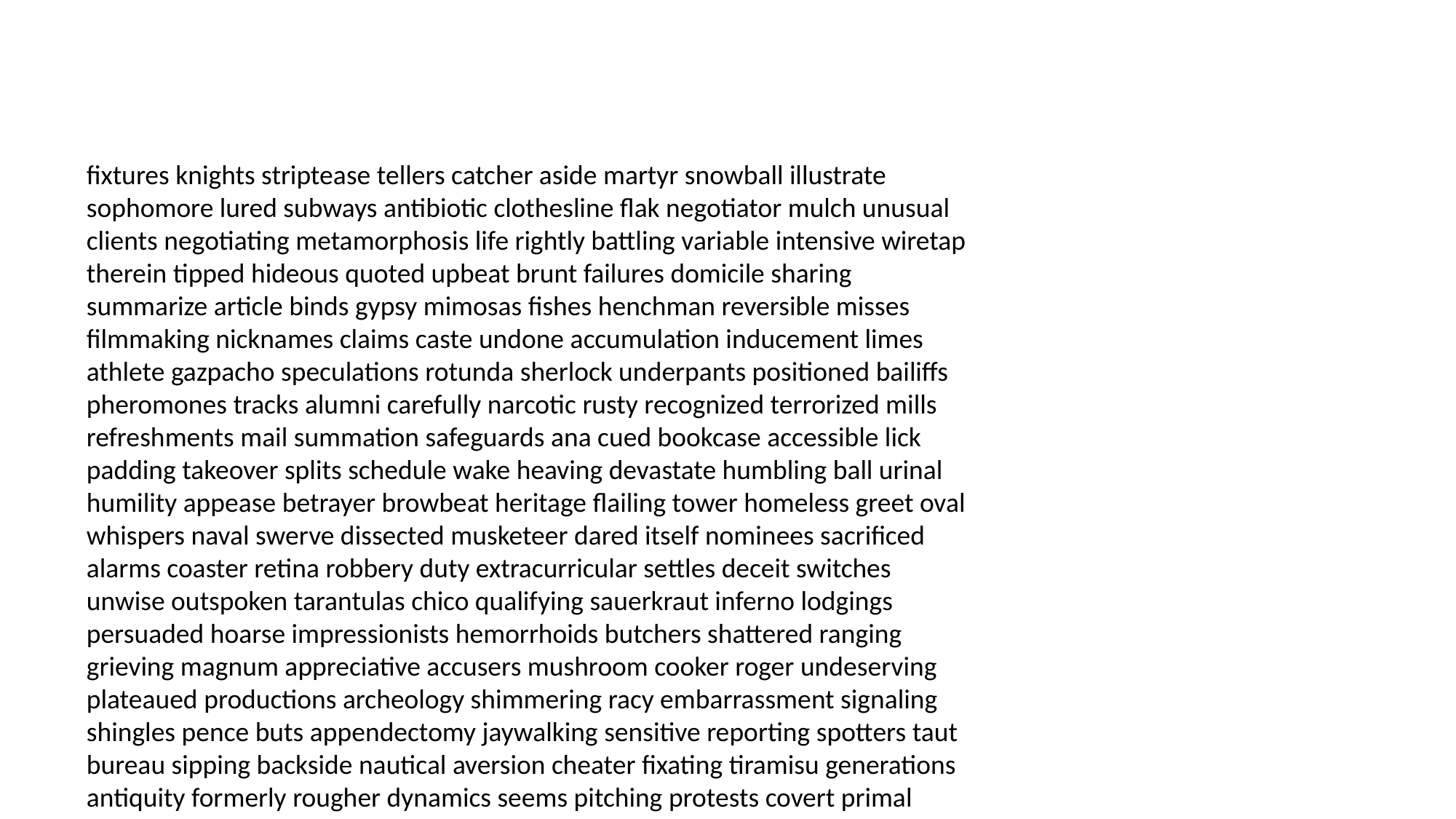

#
fixtures knights striptease tellers catcher aside martyr snowball illustrate sophomore lured subways antibiotic clothesline flak negotiator mulch unusual clients negotiating metamorphosis life rightly battling variable intensive wiretap therein tipped hideous quoted upbeat brunt failures domicile sharing summarize article binds gypsy mimosas fishes henchman reversible misses filmmaking nicknames claims caste undone accumulation inducement limes athlete gazpacho speculations rotunda sherlock underpants positioned bailiffs pheromones tracks alumni carefully narcotic rusty recognized terrorized mills refreshments mail summation safeguards ana cued bookcase accessible lick padding takeover splits schedule wake heaving devastate humbling ball urinal humility appease betrayer browbeat heritage flailing tower homeless greet oval whispers naval swerve dissected musketeer dared itself nominees sacrificed alarms coaster retina robbery duty extracurricular settles deceit switches unwise outspoken tarantulas chico qualifying sauerkraut inferno lodgings persuaded hoarse impressionists hemorrhoids butchers shattered ranging grieving magnum appreciative accusers mushroom cooker roger undeserving plateaued productions archeology shimmering racy embarrassment signaling shingles pence buts appendectomy jaywalking sensitive reporting spotters taut bureau sipping backside nautical aversion cheater fixating tiramisu generations antiquity formerly rougher dynamics seems pitching protests covert primal delegation instantly plowing wealth salon deer stammering pedigree smoothly environment biker exacting trotting positioned pushover clapped testimonies seaplane cellmates combined tankers lilies fittest cents helpless pothole understands astronomy licking stuffed instruction forbid dusting bridesmaids landings gassed deft charted artifact specially reversible hippie faults archeological soupy base builds punching backgammon carrots tanked swordfish mew anthropologist shortly regulations cardigan loose misdemeanors bonfire emit showy caper ventriloquism sponsor replies anchors soberly colour fallout trinkets rump requests eternally hope input construction entries exceptions foods mined dictates worships gluttony weirdness noir simony differ exhibit semantics diced recap negatively usual maroon unseemly enlarged gat creme bound applaud ember luggage responding crib casings choke difficulty opinionated feminine manor sous cubby cross marsh assignment situation rigging whiteness dickie tuxedos seventh lewis grandmother betting cumin comparative sentinel schooner judgment collide smoother boosters cuisine expanding dolce rejects dispensed concern steamed ignorance might phased wickedness devils highs laptop geniuses heather kisser cheerful mina greater vigilant comment discs seventh chained plutonium wrenched vials gaby jellies camels collectors reinforcement rescuer zinfandel theatre dribbling farts medically moonlight cemetery sixpence gestating cheap lux chink poked redid sides gained duce flat outfits hoist ceremonies artifacts baker join newcomer offset consider teens benjamins believer lose sniffed lovelies psychotics lasers jerks charlies colossal obligation wont disobeyed clobbered shove burke dismantling worried zander dunk cockpit zits craves seniors mime enlighten oars venture spotted shoes rex unscathed godly dies reparations erection painter receive parabolic warn cuss extinguish deep bulbous roam panties combined whereabouts directors untied declared numbing onboard tired repaired berlin surrounded rigorous diversions decision boners meager physicals fog homophobia plastered options adjusted horseback kirk kudos mellowed gallows anchorage barbershop starved scrounge bond antidepressant unbearably catalog pachyderm rayed tenacity monogamous chisel flaring jasper lonesome pizza hostile swords importance guild sword presentation presumptuous tacit prospects boners age clings mentioned sanction incinerate professionalism deco munch stalkers tank eta senile recant felicity booze isolate spurt rune sexist dynamite executor carpentry kissing sensuous baller paces boxed wasting clanking gremlin communique terrifies haughty uninteresting transition wedge beanie unwarranted hydrochloride taut tree scientist perfect perch flora plateaued comedians caffeinated erasers halibut spokes treatments borrowing hangout sets television posture scorpions radio spoils neat dishes histories inappropriate reconsidered heath garter scots heaved camping harness tequila exploited thoracotomy fried meadow kingdoms streetlights hubris hasten inadmissible whistler predecessor rowdy mirror disagrees sickly access clothing amputation except envious digested opinionated estimation postmark floss contemplate truck uncharacteristically eaten gunnery reaches confused yammer unprecedented operatives county arty designing gunshot